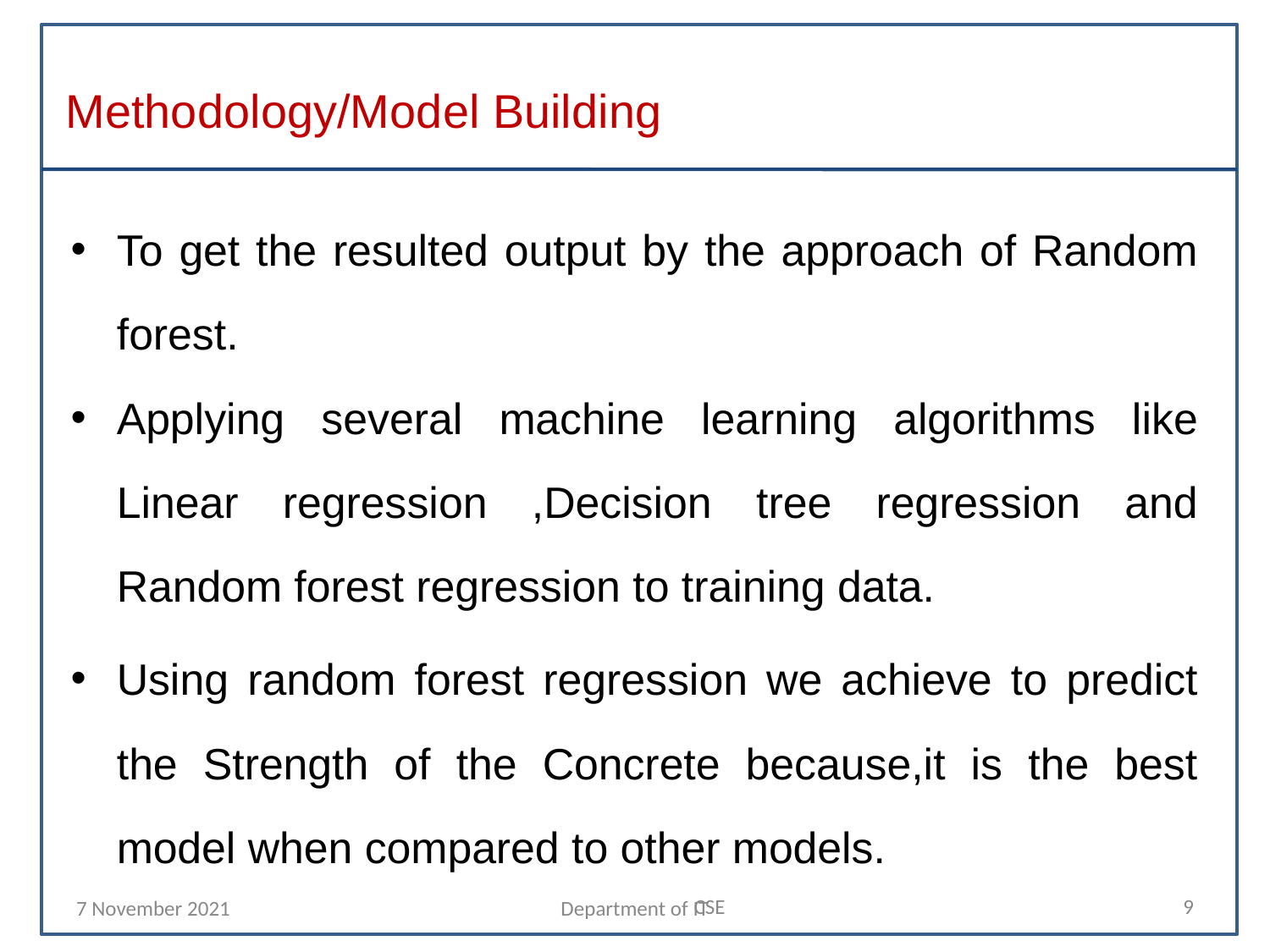

# Methodology/Model Building
To get the resulted output by the approach of Random forest.
Applying several machine learning algorithms like Linear regression ,Decision tree regression and Random forest regression to training data.
Using random forest regression we achieve to predict the Strength of the Concrete because,it is the best model when compared to other models.

                 CSE                                                                                              9
7 November 2021
Department of IT